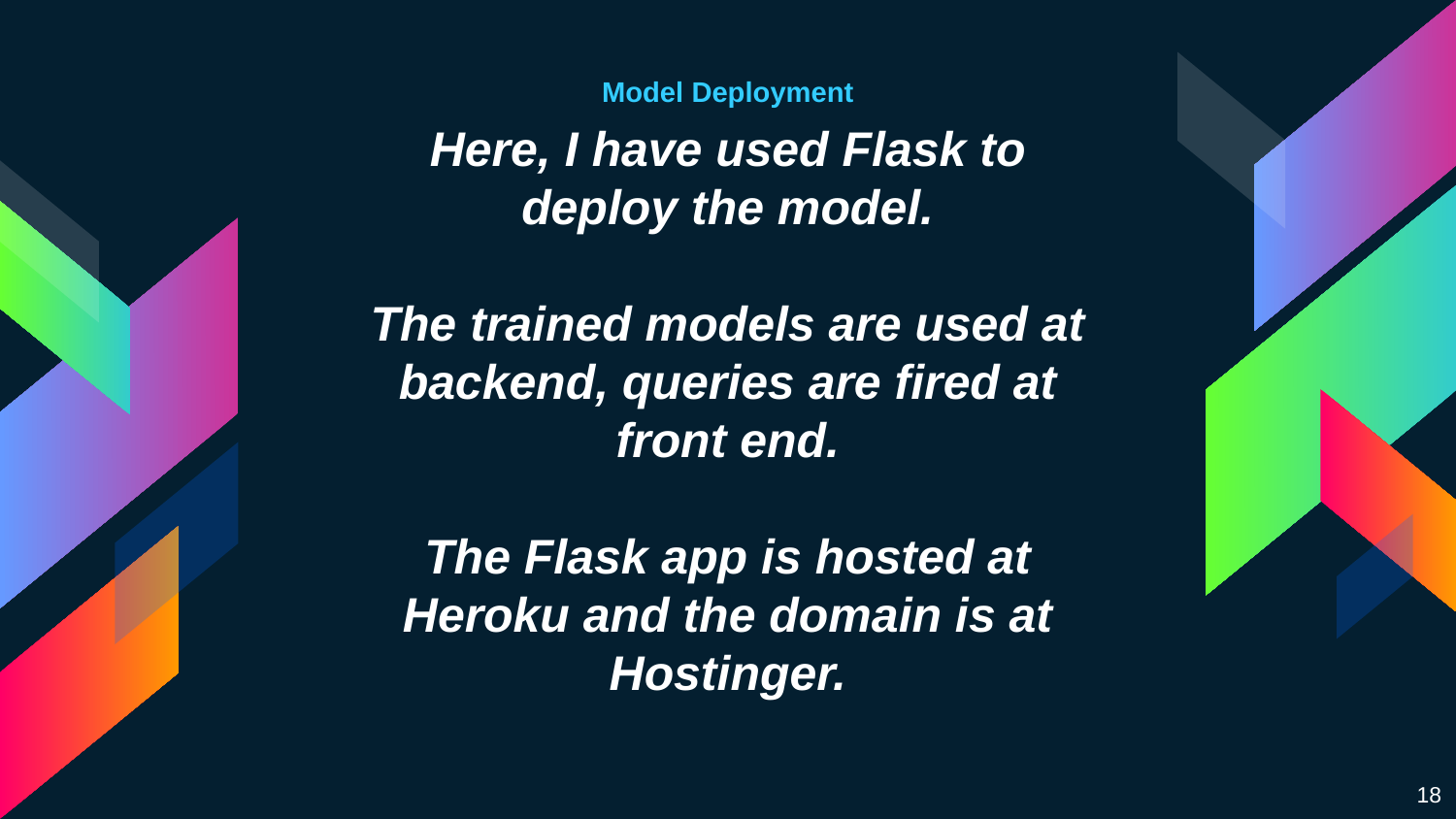

Model Deployment
Here, I have used Flask to deploy the model.

The trained models are used at backend, queries are fired at front end.

The Flask app is hosted at Heroku and the domain is at Hostinger.
18